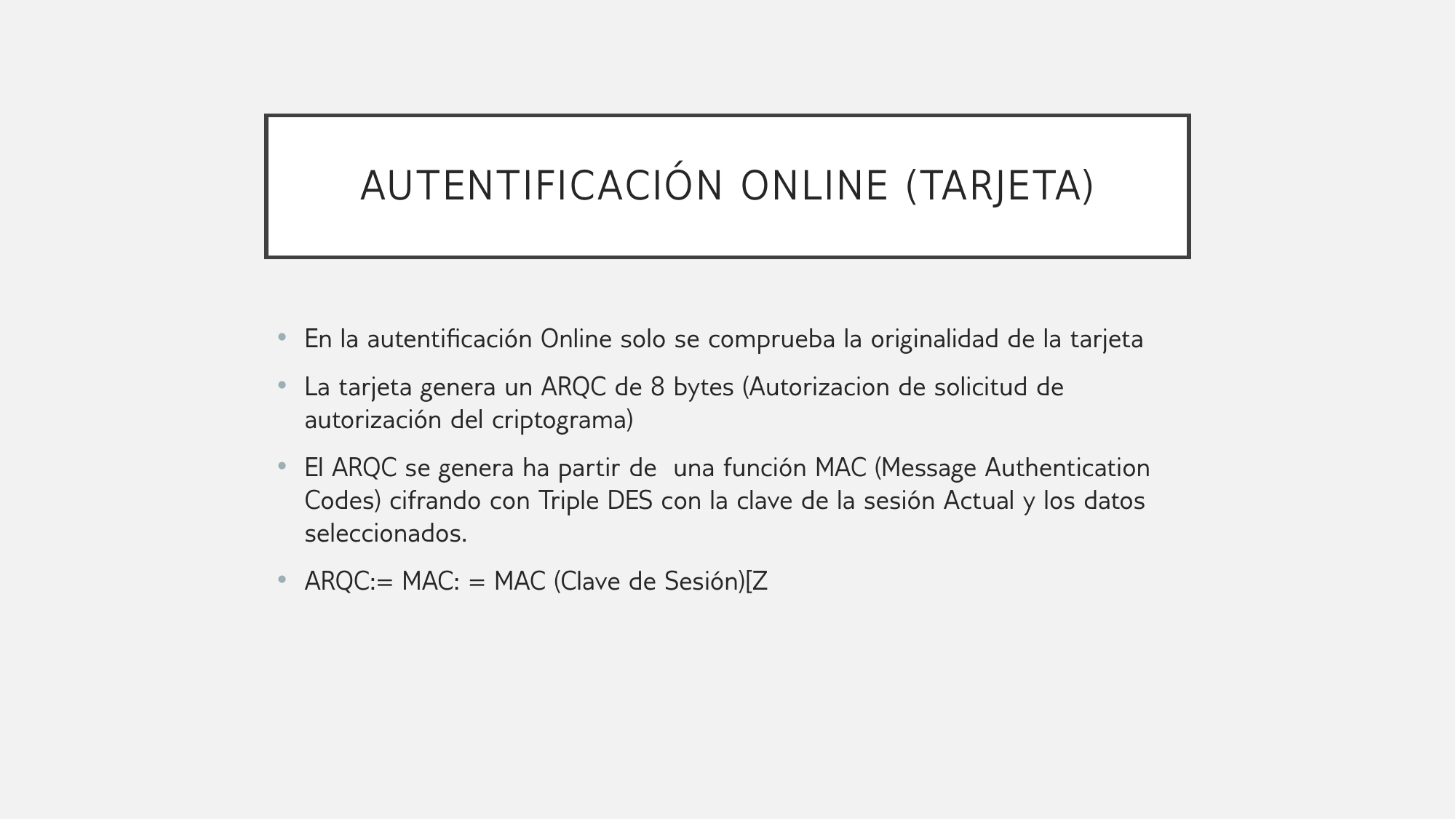

# Autentificación Online (Tarjeta)
En la autentificación Online solo se comprueba la originalidad de la tarjeta
La tarjeta genera un ARQC de 8 bytes (Autorizacion de solicitud de autorización del criptograma)
El ARQC se genera ha partir de  una función MAC (Message Authentication Codes) cifrando con Triple DES con la clave de la sesión Actual y los datos seleccionados.
ARQC:= MAC: = MAC (Clave de Sesión)[Z